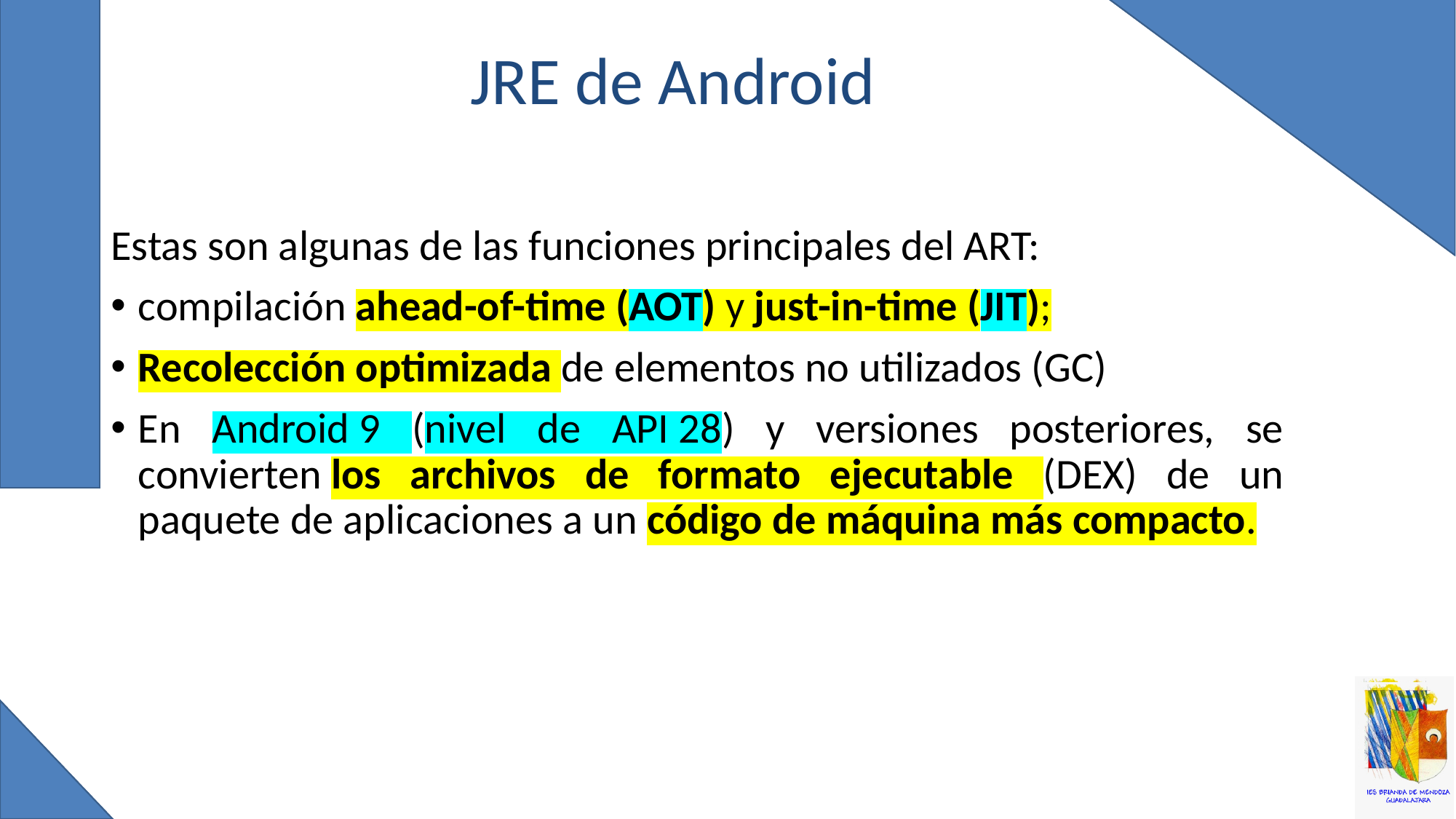

# JRE de Android
Estas son algunas de las funciones principales del ART:
compilación ahead-of-time (AOT) y just-in-time (JIT);
Recolección optimizada de elementos no utilizados (GC)
En Android 9 (nivel de API 28) y versiones posteriores, se convierten los archivos de formato ejecutable (DEX) de un paquete de aplicaciones a un código de máquina más compacto.